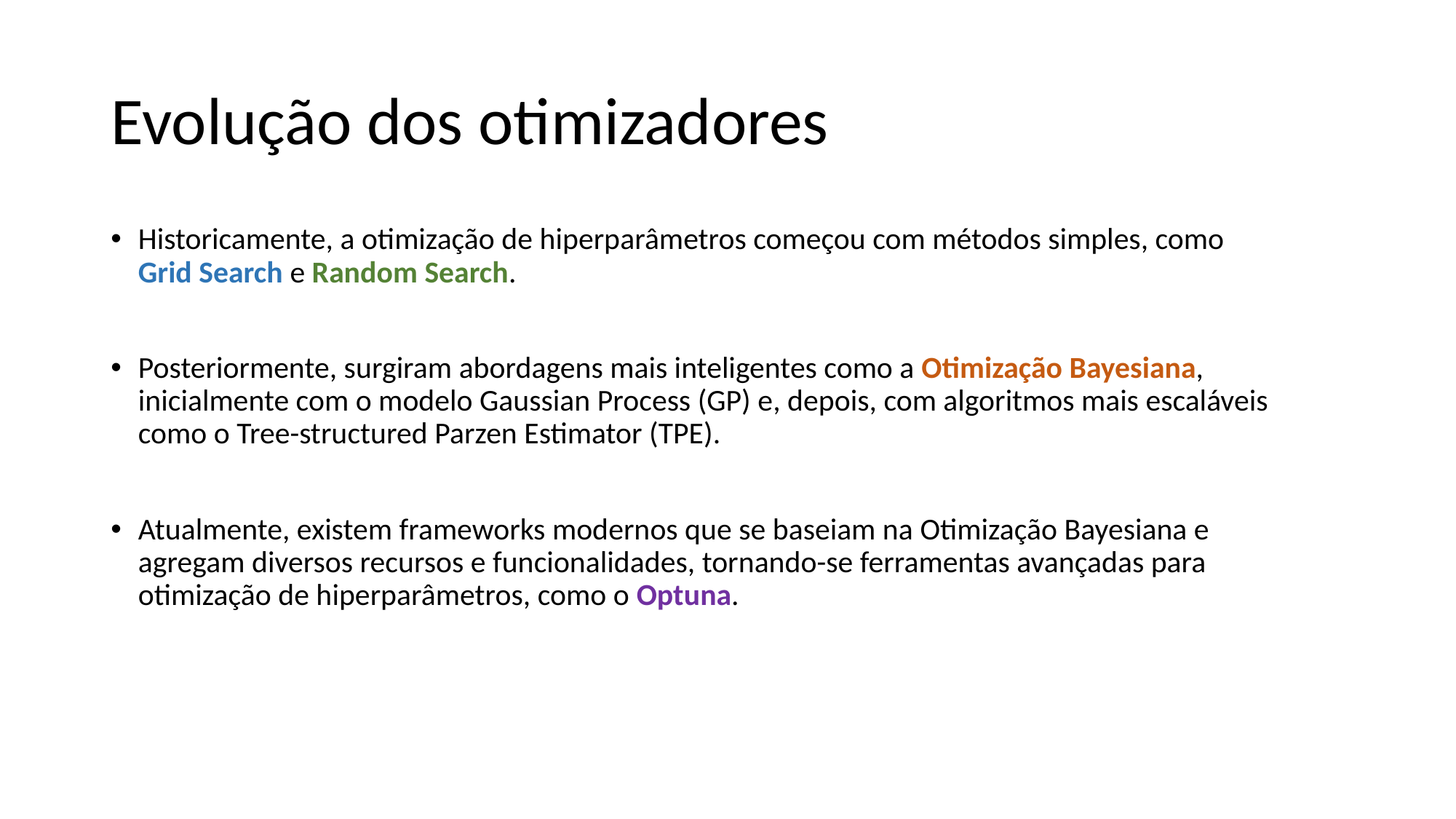

# Evolução dos otimizadores
Historicamente, a otimização de hiperparâmetros começou com métodos simples, como Grid Search e Random Search.

Posteriormente, surgiram abordagens mais inteligentes como a Otimização Bayesiana, inicialmente com o modelo Gaussian Process (GP) e, depois, com algoritmos mais escaláveis como o Tree-structured Parzen Estimator (TPE).

Atualmente, existem frameworks modernos que se baseiam na Otimização Bayesiana e agregam diversos recursos e funcionalidades, tornando-se ferramentas avançadas para otimização de hiperparâmetros, como o Optuna.